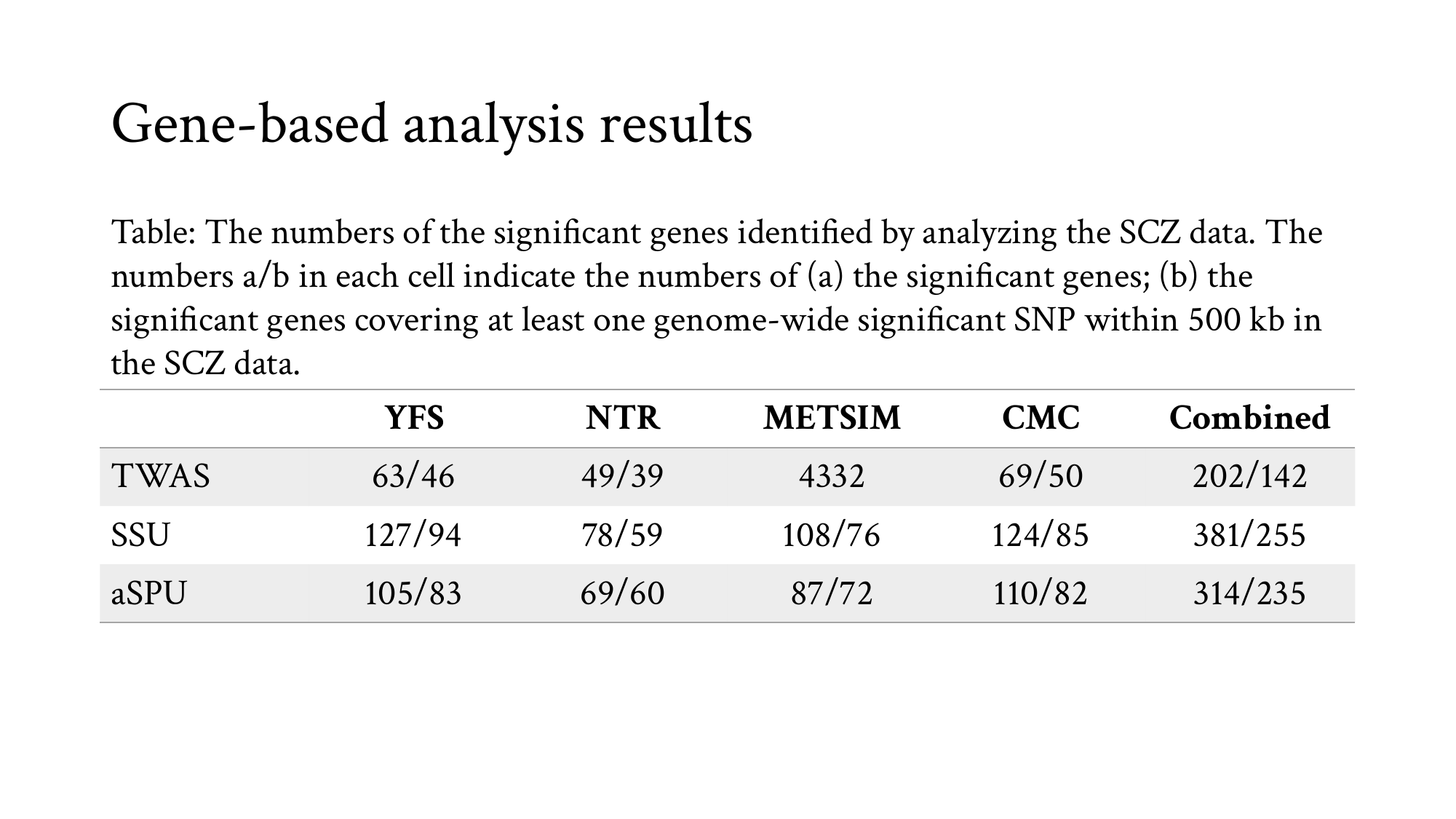

# Gene-based analysis results
Table: The numbers of the significant genes identified by analyzing the SCZ data. The numbers a/b in each cell indicate the numbers of (a) the significant genes; (b) the significant genes covering at least one genome-wide significant SNP within 500 kb in the SCZ data.
|  | YFS | NTR | METSIM | CMC | Combined |
| --- | --- | --- | --- | --- | --- |
| TWAS | 63/46 | 49/39 | 4332 | 69/50 | 202/142 |
| SSU | 127/94 | 78/59 | 108/76 | 124/85 | 381/255 |
| aSPU | 105/83 | 69/60 | 87/72 | 110/82 | 314/235 |